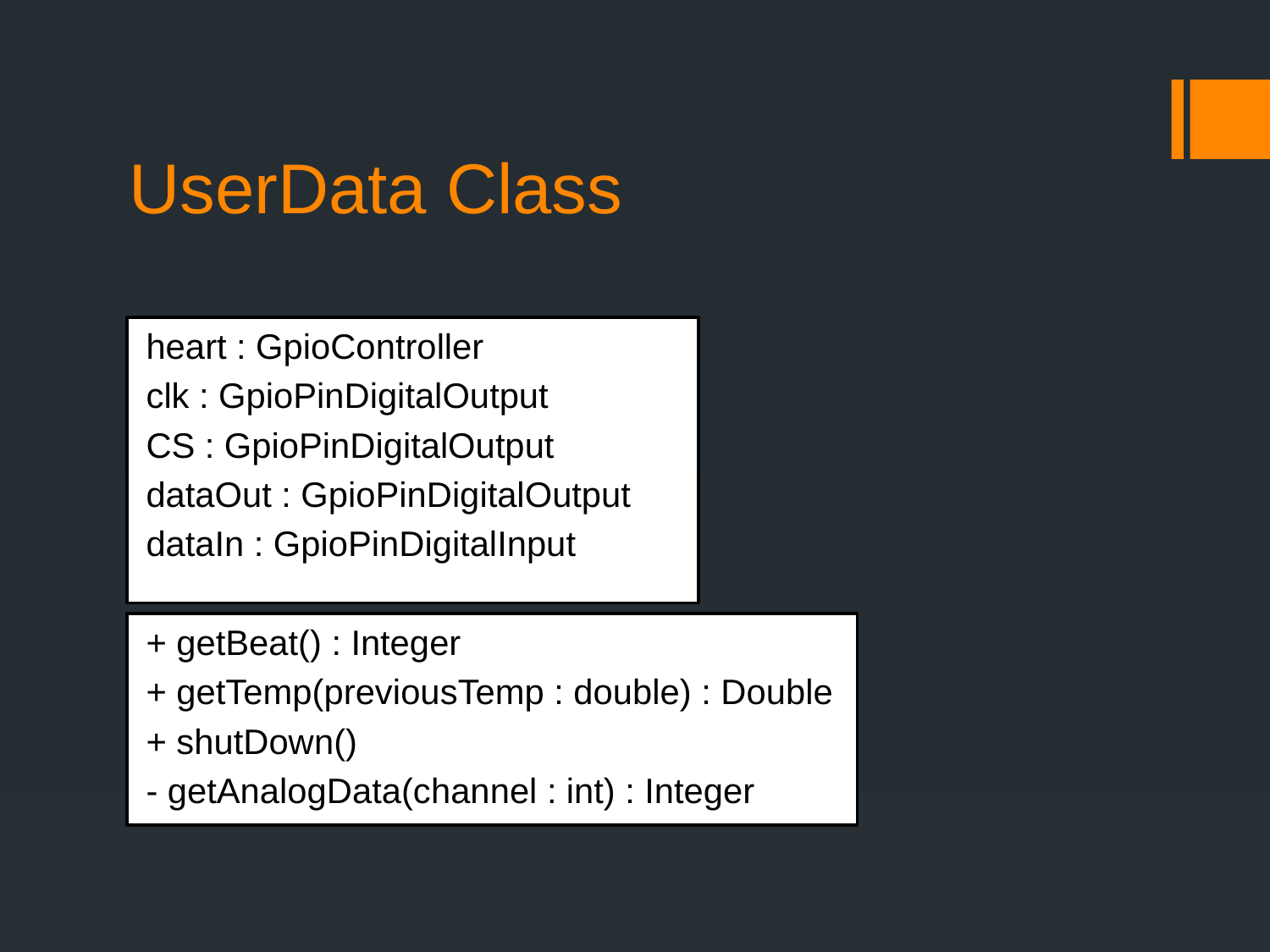

# UserData Class
heart : GpioController
clk : GpioPinDigitalOutput
CS : GpioPinDigitalOutput
dataOut : GpioPinDigitalOutput
dataIn : GpioPinDigitalInput
+ getBeat() : Integer
+ getTemp(previousTemp : double) : Double
+ shutDown()
- getAnalogData(channel : int) : Integer